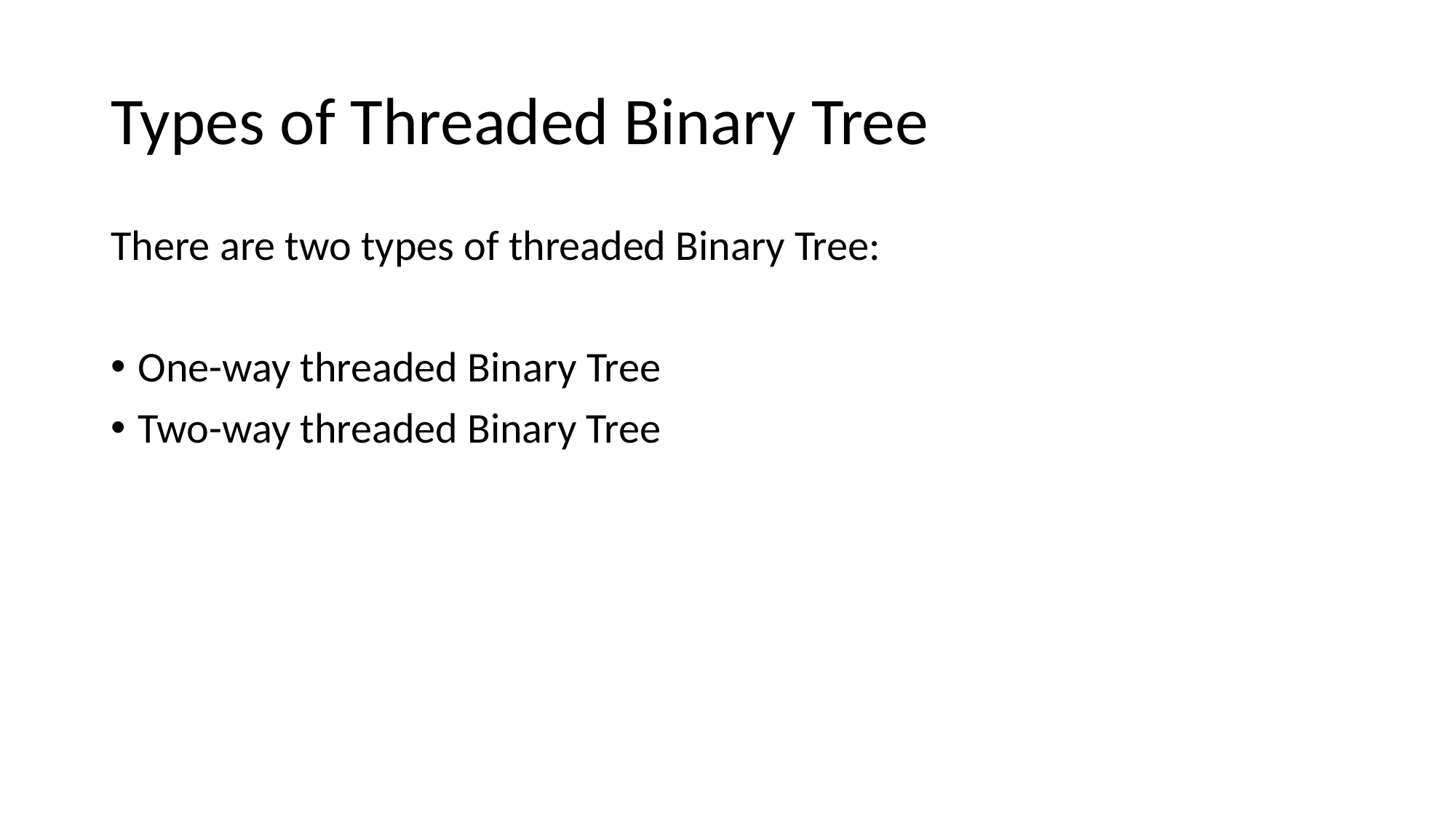

# Types of Threaded Binary Tree
There are two types of threaded Binary Tree:

One-way threaded Binary Tree
Two-way threaded Binary Tree